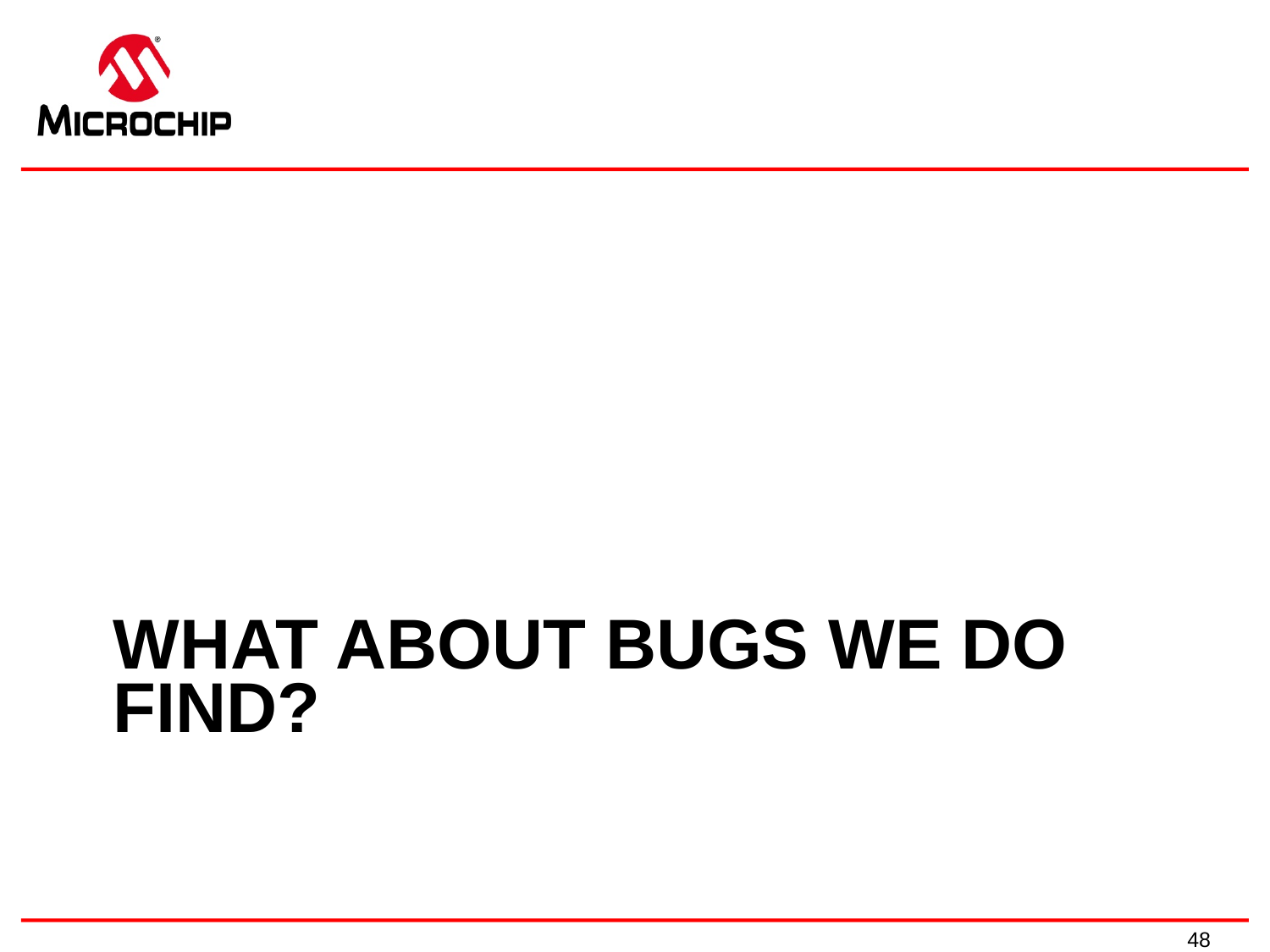

# What about bugs we do find?